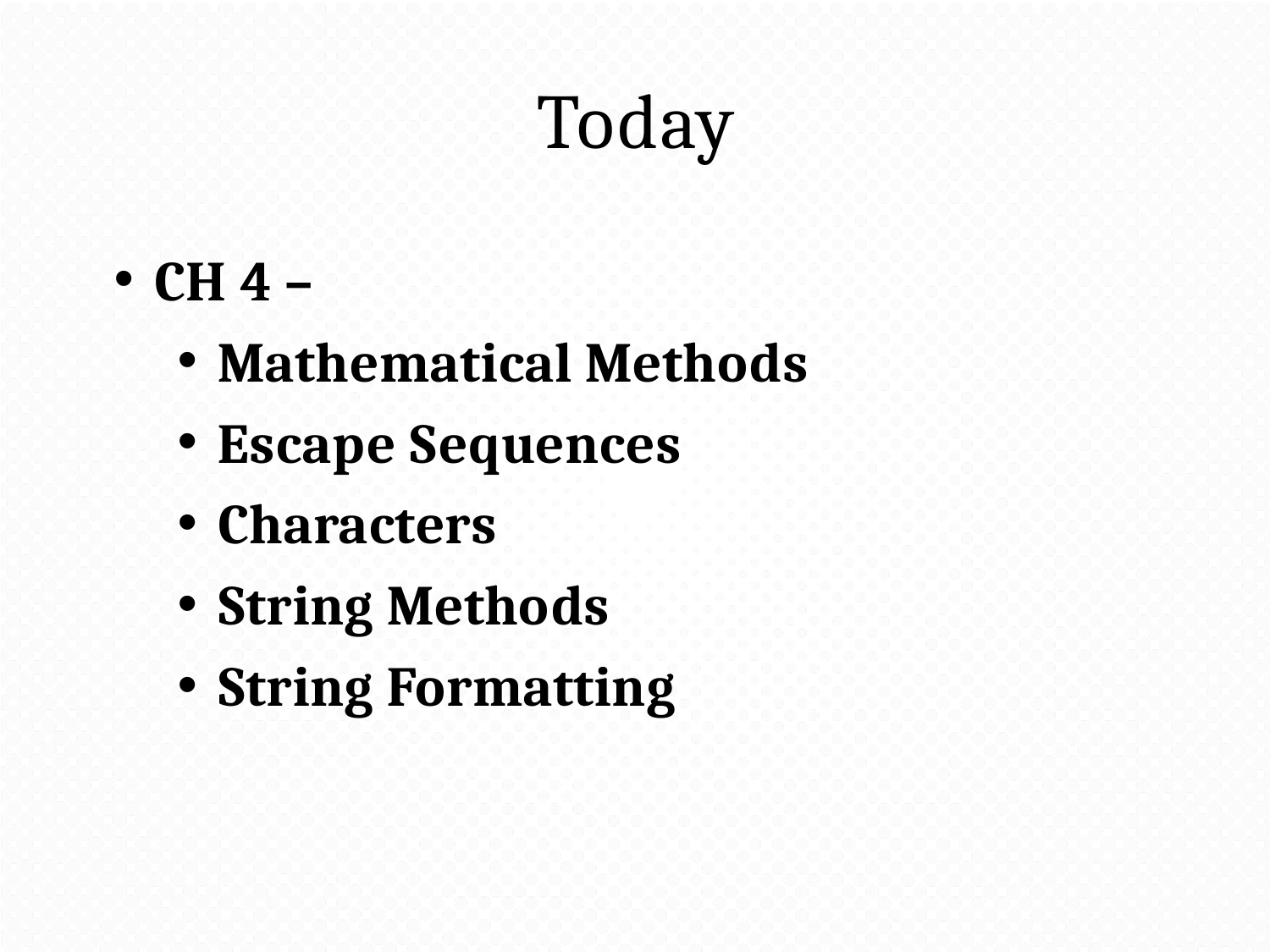

# Today
CH 4 –
Mathematical Methods
Escape Sequences
Characters
String Methods
String Formatting